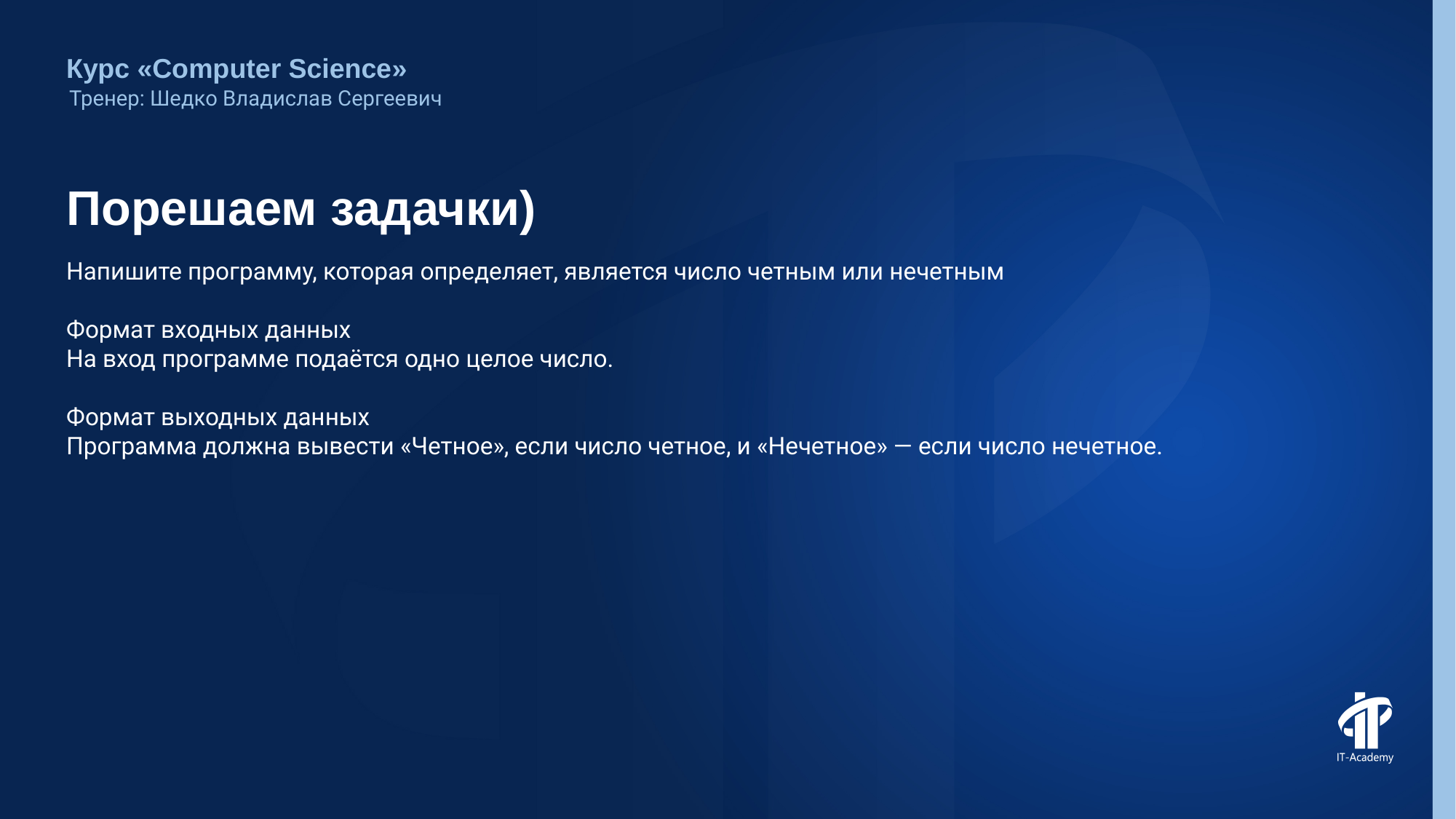

Курс «Computer Science»
Тренер: Шедко Владислав Сергеевич

# Порешаем задачки)
Напишите программу, которая определяет, является число четным или нечетным

Формат входных данных
На вход программе подаётся одно целое число.

Формат выходных данных
Программа должна вывести «Четное», если число четное, и «Нечетное» — если число нечетное.